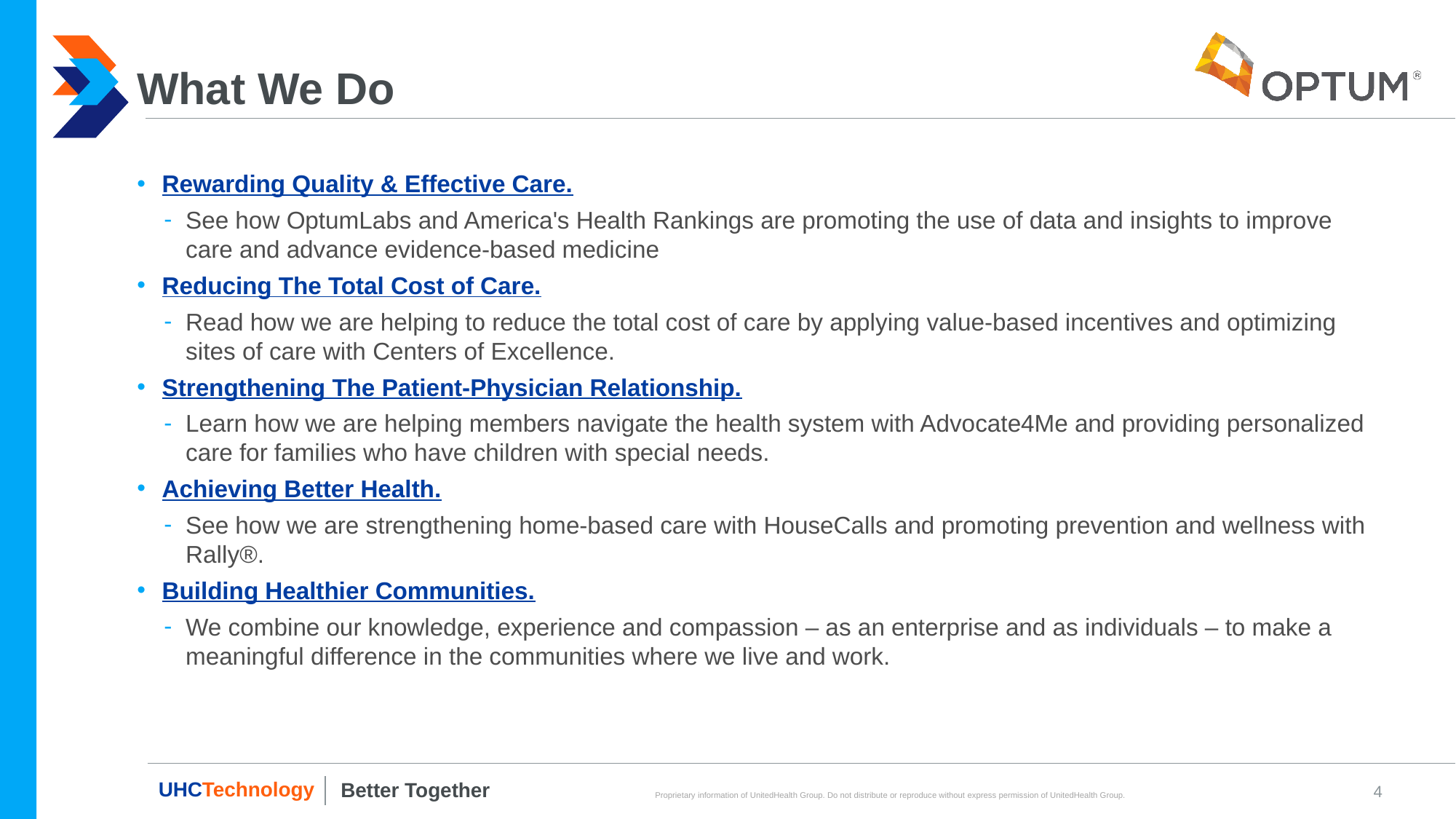

# What We Do
Rewarding Quality & Effective Care.
See how OptumLabs and America's Health Rankings are promoting the use of data and insights to improve care and advance evidence-based medicine
Reducing The Total Cost of Care.
Read how we are helping to reduce the total cost of care by applying value-based incentives and optimizing sites of care with Centers of Excellence.
Strengthening The Patient-Physician Relationship.
Learn how we are helping members navigate the health system with Advocate4Me and providing personalized care for families who have children with special needs.
Achieving Better Health.
See how we are strengthening home-based care with HouseCalls and promoting prevention and wellness with Rally®.
Building Healthier Communities.
We combine our knowledge, experience and compassion – as an enterprise and as individuals – to make a meaningful difference in the communities where we live and work.
4